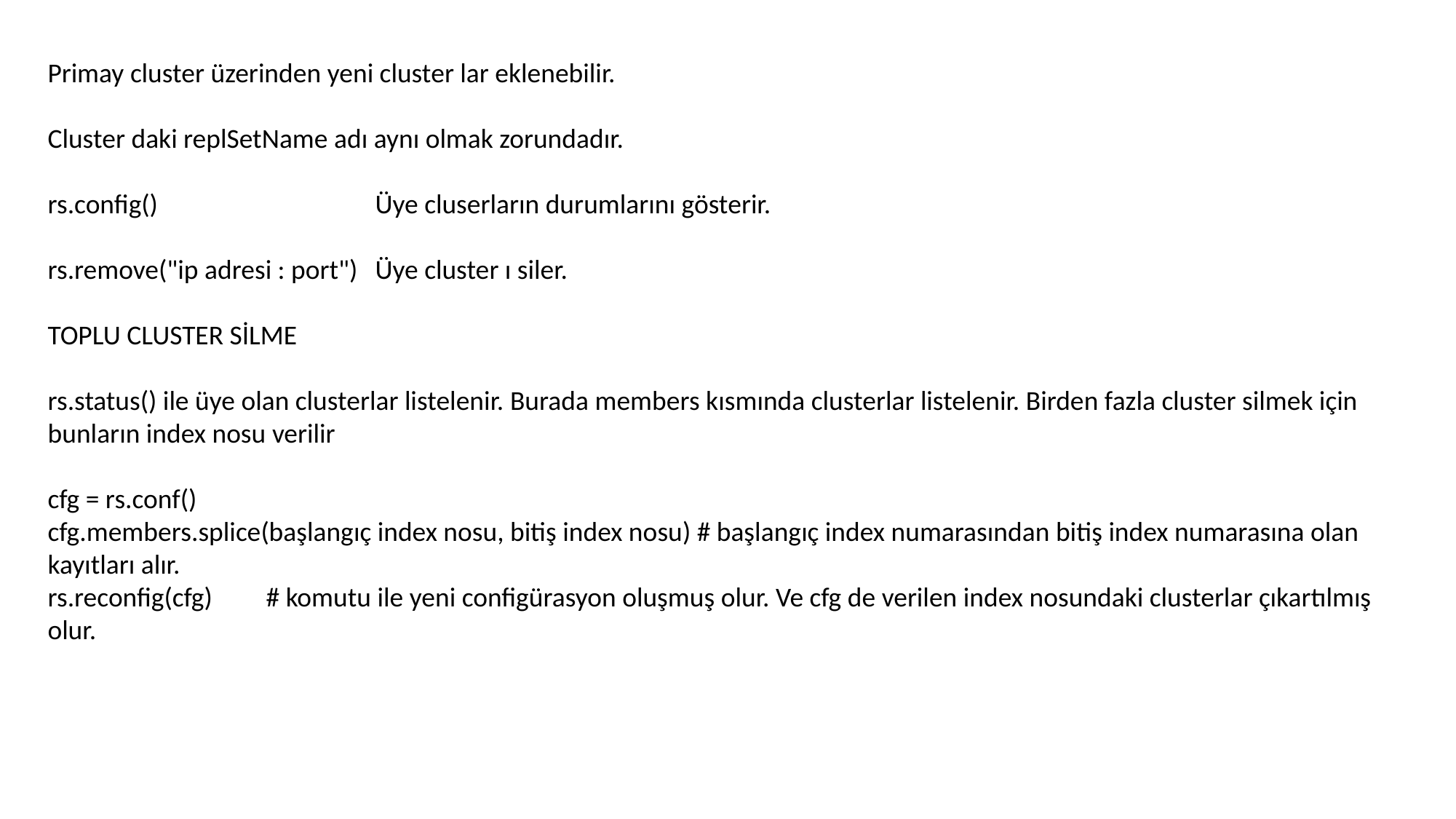

Primay cluster üzerinden yeni cluster lar eklenebilir.

Cluster daki replSetName adı aynı olmak zorundadır.

rs.config()		Üye cluserların durumlarını gösterir.

rs.remove("ip adresi : port") 	Üye cluster ı siler.

TOPLU CLUSTER SİLME

rs.status() ile üye olan clusterlar listelenir. Burada members kısmında clusterlar listelenir. Birden fazla cluster silmek için bunların index nosu verilir

cfg = rs.conf()
cfg.members.splice(başlangıç index nosu, bitiş index nosu) # başlangıç index numarasından bitiş index numarasına olan kayıtları alır.
rs.reconfig(cfg) 	# komutu ile yeni configürasyon oluşmuş olur. Ve cfg de verilen index nosundaki clusterlar çıkartılmış olur.